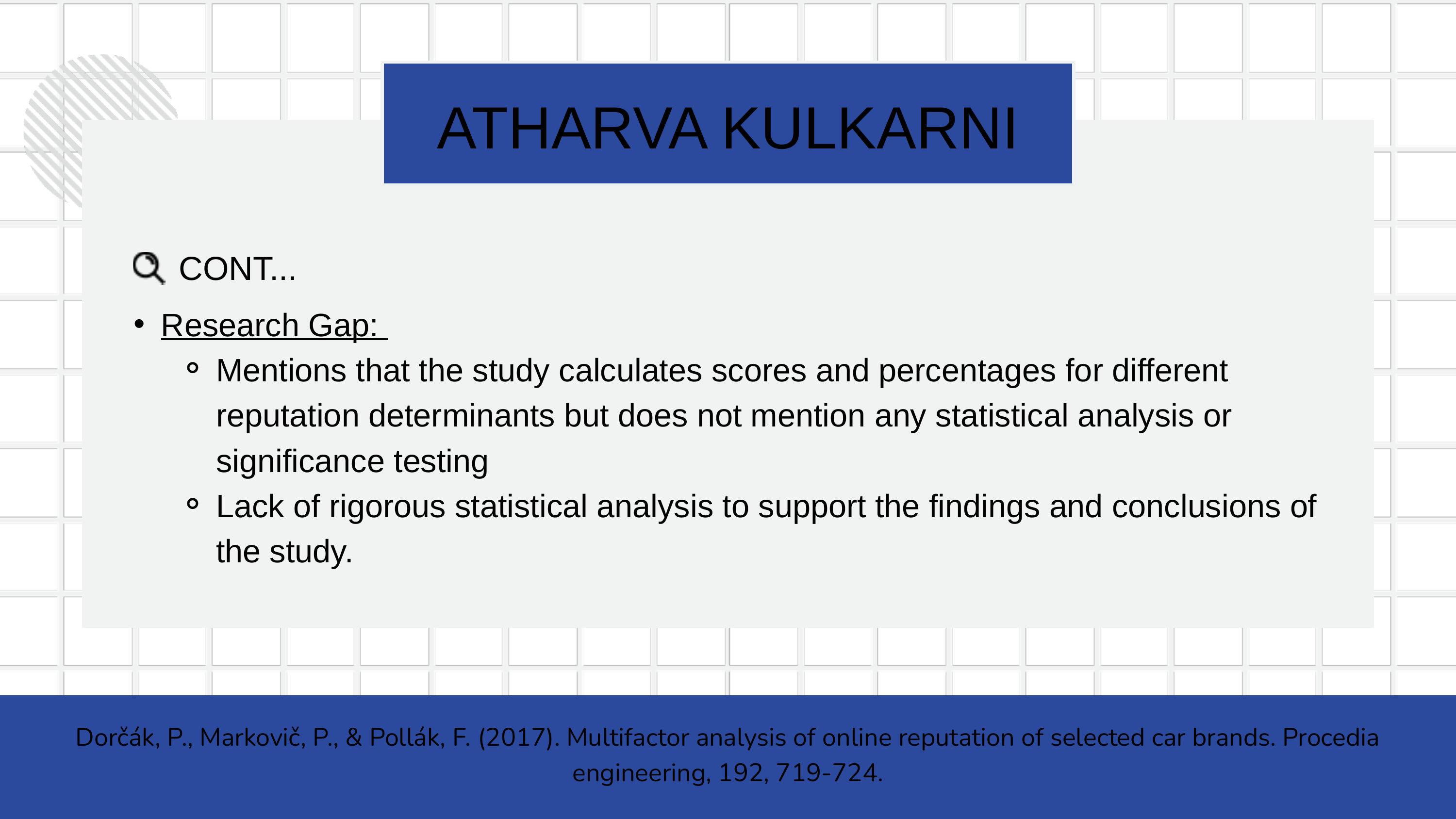

ATHARVA KULKARNI

CONT...

Research Gap:
Mentions that the study calculates scores and percentages for different reputation determinants but does not mention any statistical analysis or significance testing
Lack of rigorous statistical analysis to support the findings and conclusions of the study.

Dorčák, P., Markovič, P., & Pollák, F. (2017). Multifactor analysis of online reputation of selected car brands. Procedia engineering, 192, 719-724.